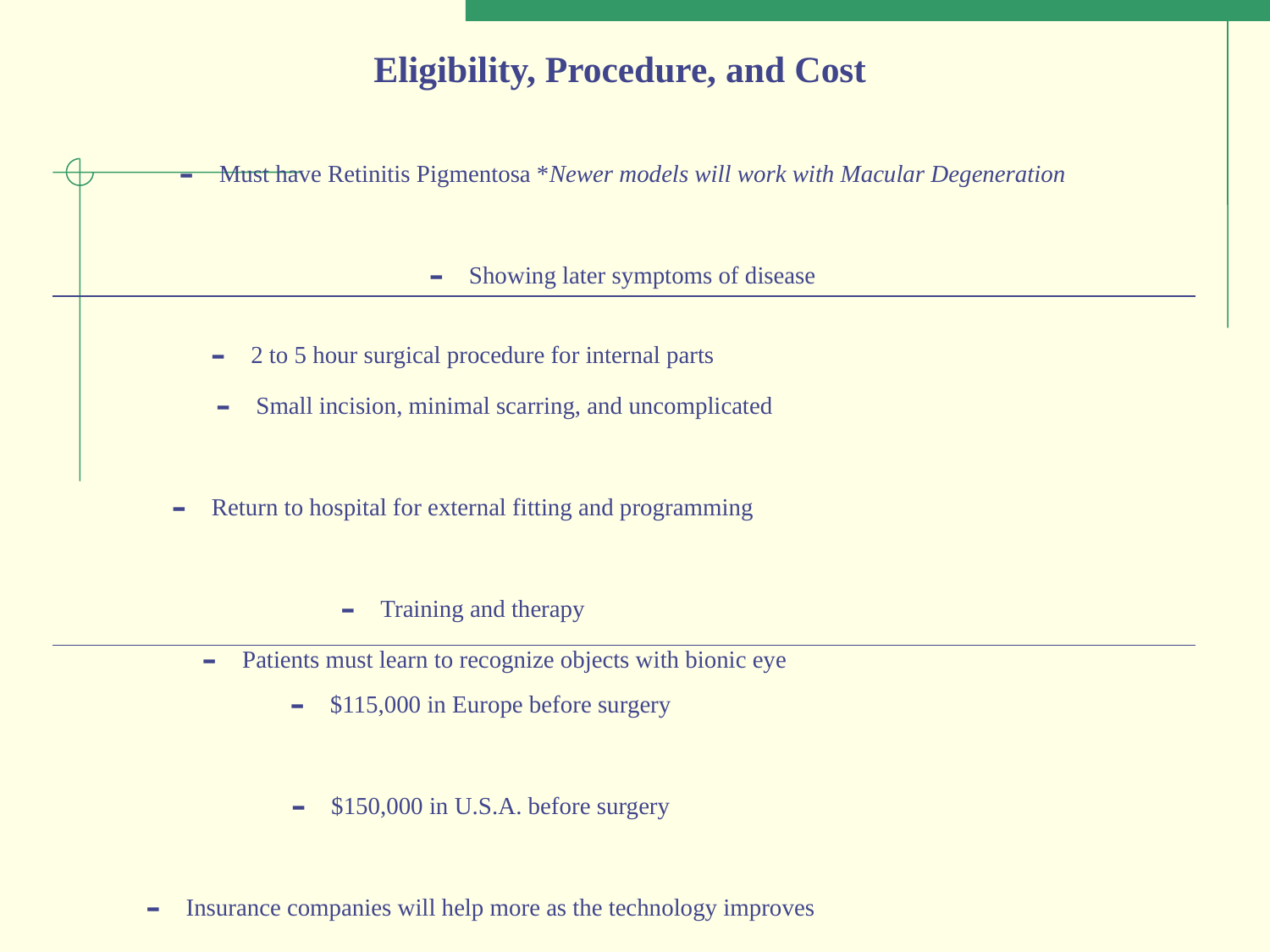

Eligibility, Procedure, and Cost
Must have Retinitis Pigmentosa *Newer models will work with Macular Degeneration

Showing later symptoms of disease

2 to 5 hour surgical procedure for internal parts
Small incision, minimal scarring, and uncomplicated

Return to hospital for external fitting and programming

Training and therapy
Patients must learn to recognize objects with bionic eye
$115,000 in Europe before surgery

$150,000 in U.S.A. before surgery

Insurance companies will help more as the technology improves